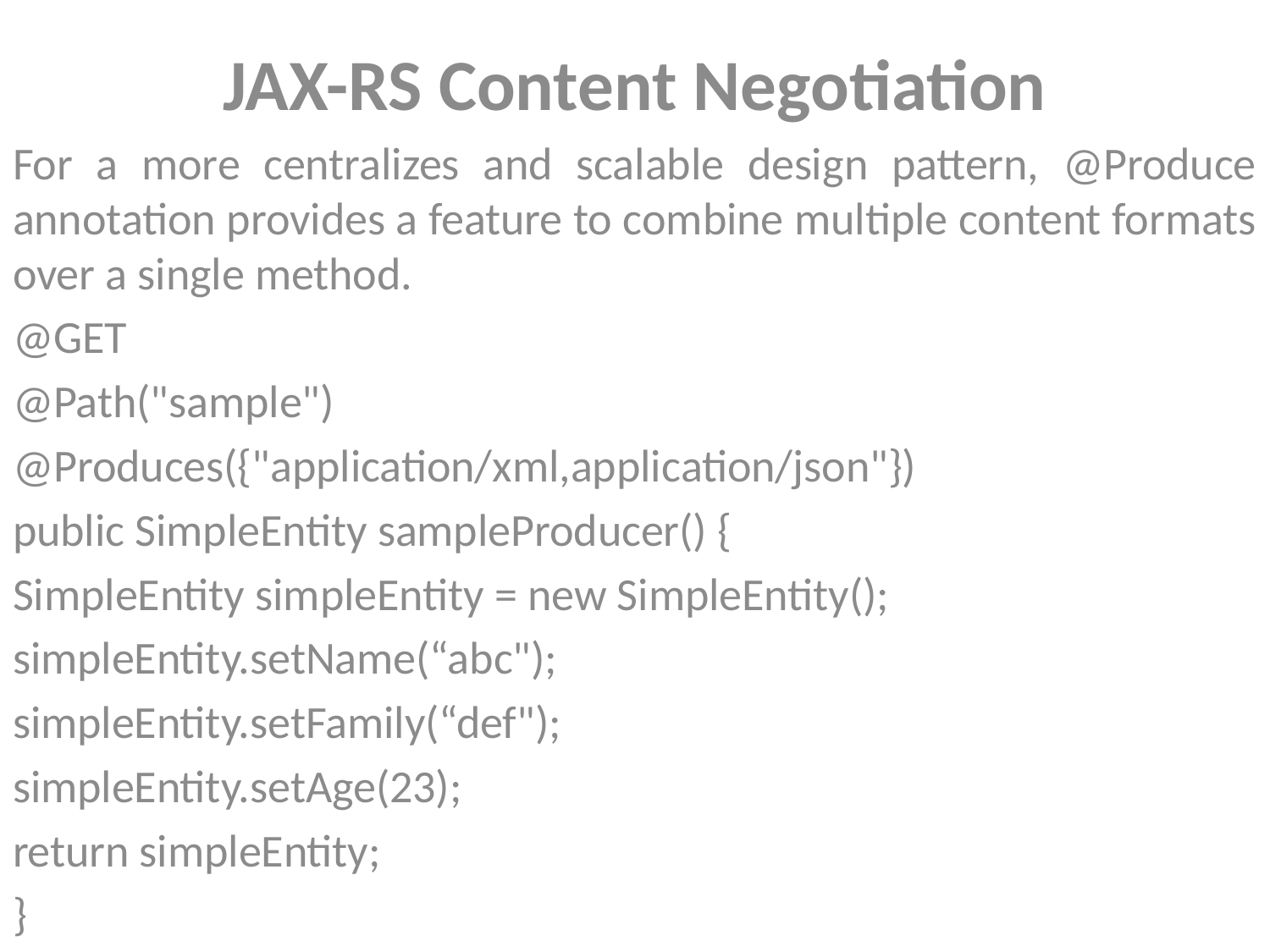

JAX-RS Content Negotiation
For a more centralizes and scalable design pattern, @Produce annotation provides a feature to combine multiple content formats over a single method.
@GET
@Path("sample")
@Produces({"application/xml,application/json"})
public SimpleEntity sampleProducer() {
SimpleEntity simpleEntity = new SimpleEntity();
simpleEntity.setName(“abc");
simpleEntity.setFamily(“def");
simpleEntity.setAge(23);
return simpleEntity;
}